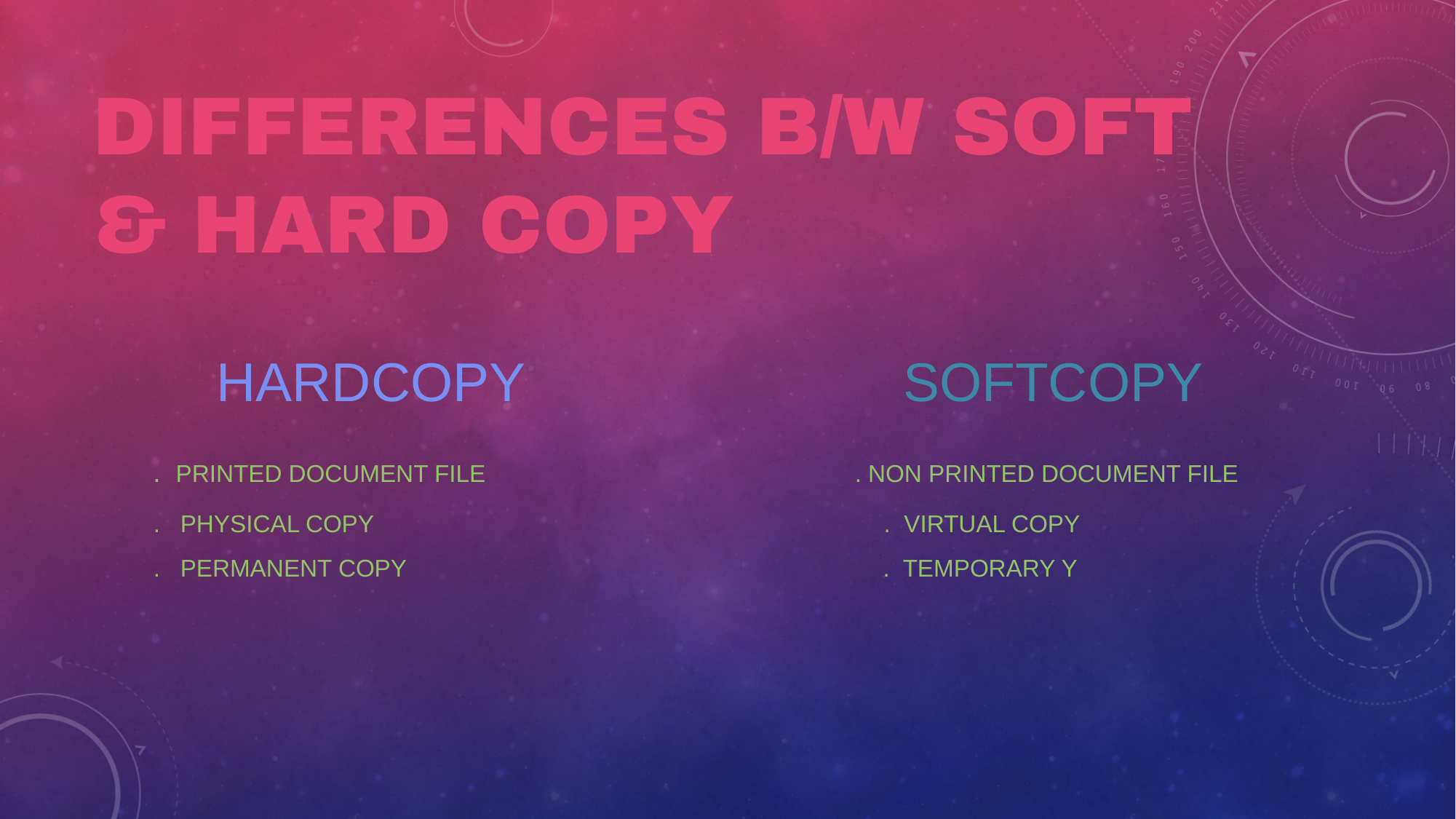

# Differences b/w soft & hard copy
          hardcopy                         softcopy
    . Printed document file                                                       . NON PRINTED DOCUMENT FILE
         .   PHYSICAL COPY                                                                            .  VIRTUAL COPY
         .   PERMANENT COPY                                                                       .  TEMPORARY Y